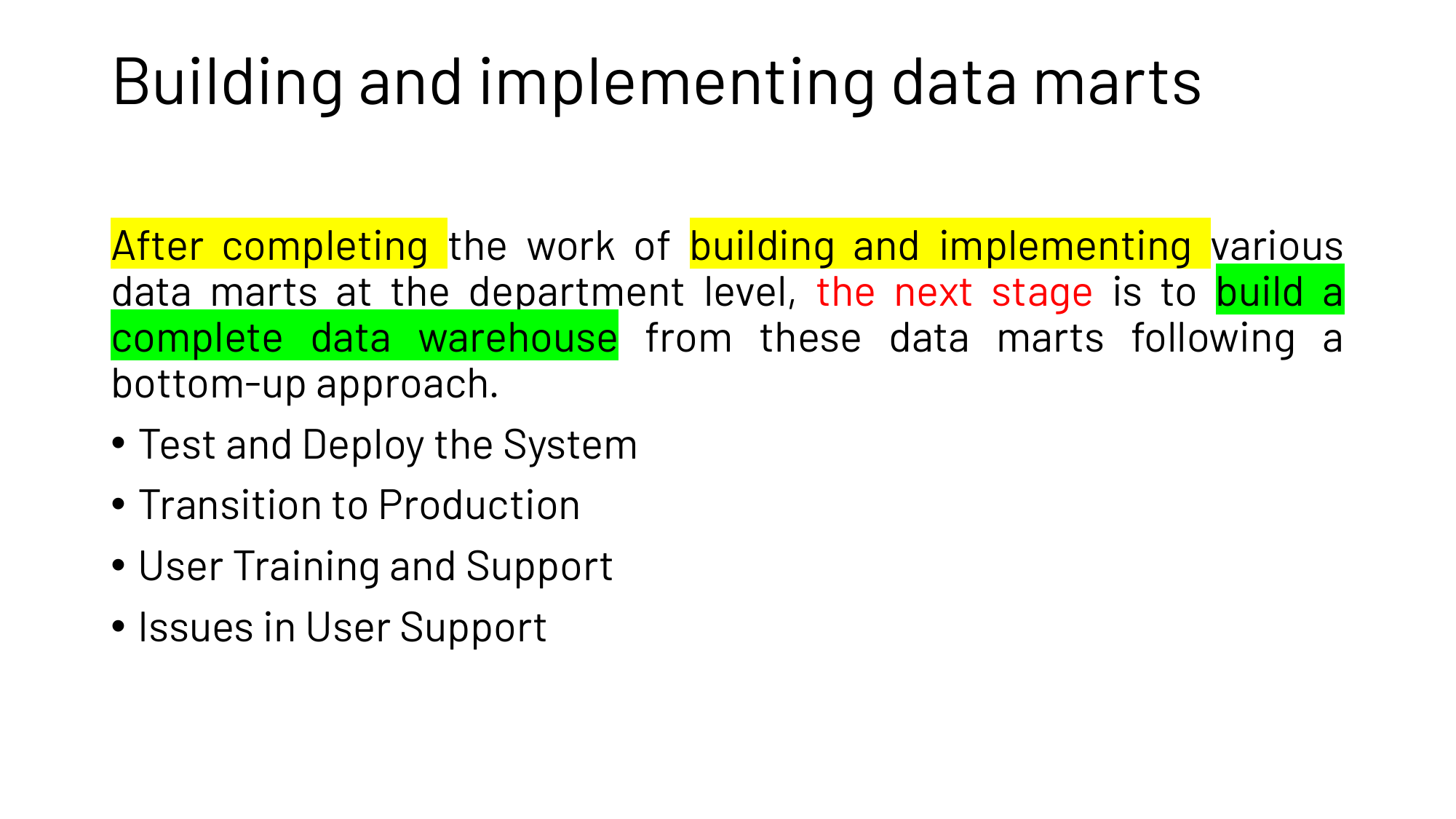

# Building and implementing data marts
After completing the work of building and implementing various data marts at the department level, the next stage is to build a complete data warehouse from these data marts following a bottom-up approach.
Test and Deploy the System
Transition to Production
User Training and Support
Issues in User Support